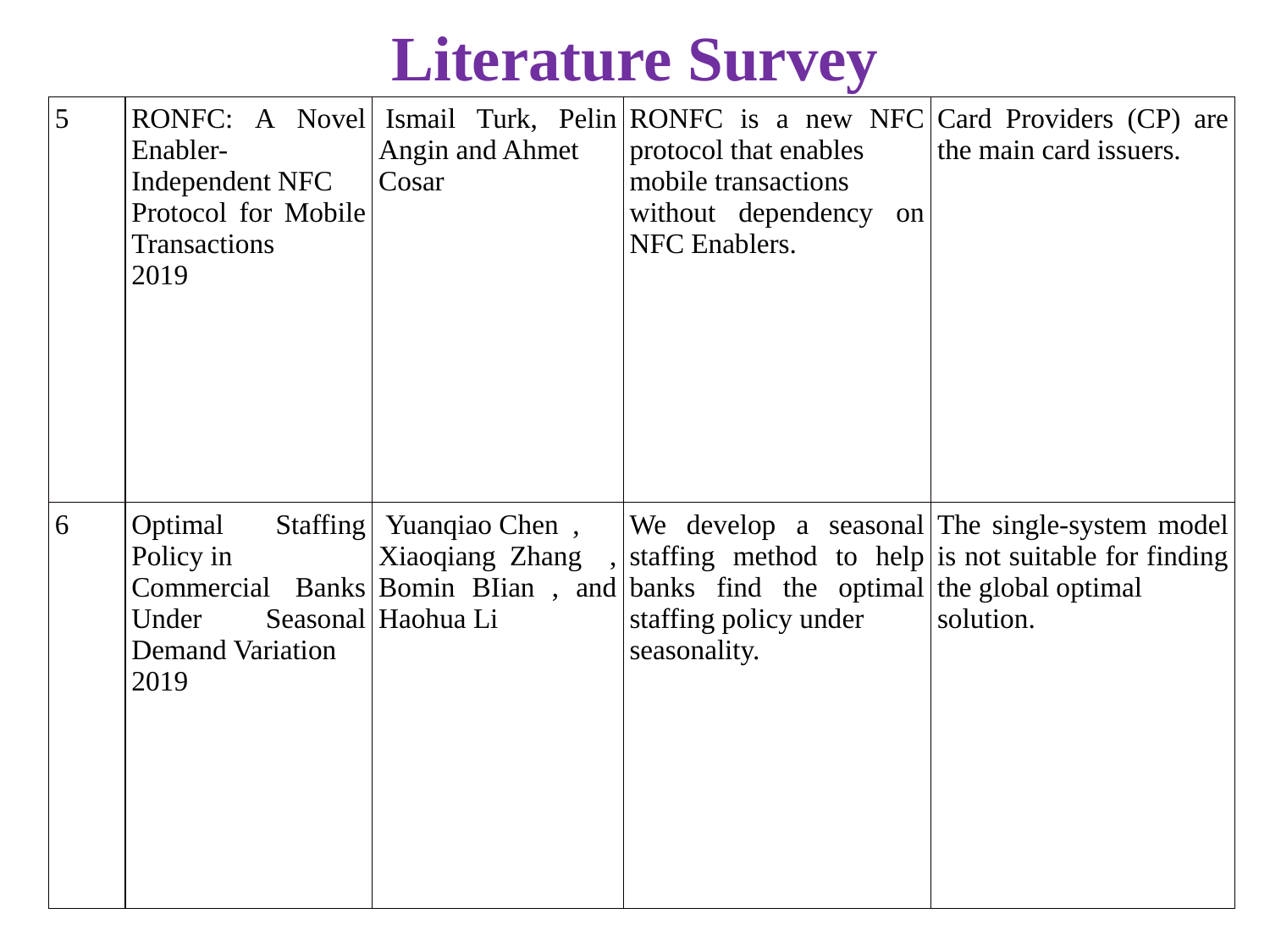

# Literature Survey
| 5 | RONFC: A Novel Enabler- Independent NFC Protocol for Mobile Transactions 2019 | Ismail Turk, Pelin Angin and Ahmet Cosar | RONFC is a new NFC protocol that enables mobile transactions without dependency on NFC Enablers. | Card Providers (CP) are the main card issuers. |
| --- | --- | --- | --- | --- |
| 6 | Optimal Staffing Policy in Commercial Banks Under Seasonal Demand Variation  2019 | Yuanqiao Chen , Xiaoqiang Zhang , Bomin BIian , and Haohua Li | We develop a seasonal staffing method to help banks find the optimal staffing policy under seasonality. | The single-system model is not suitable for finding the global optimal solution. |
6